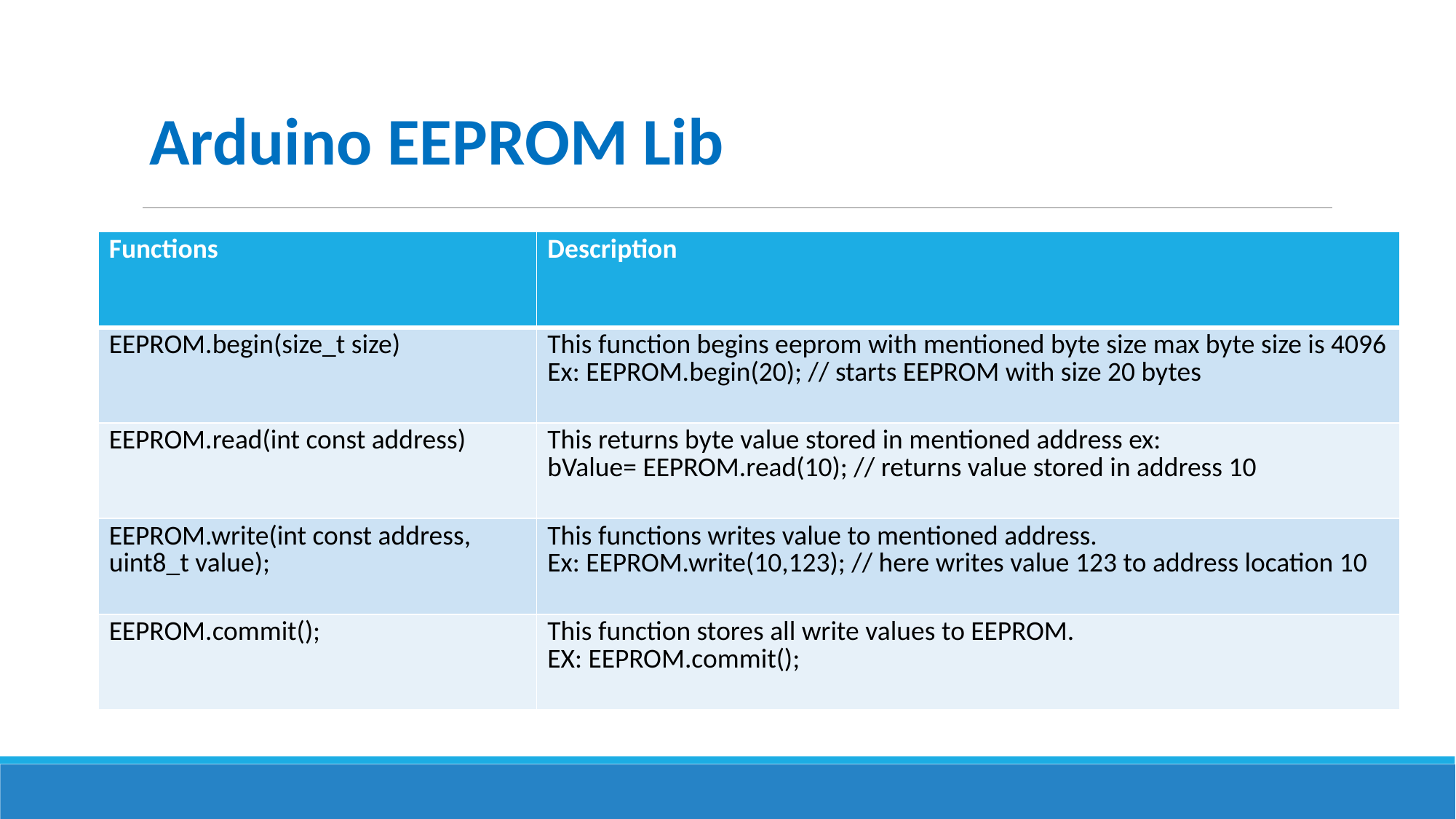

Arduino EEPROM Lib
| Functions | Description |
| --- | --- |
| EEPROM.begin(size\_t size) | This function begins eeprom with mentioned byte size max byte size is 4096 Ex: EEPROM.begin(20); // starts EEPROM with size 20 bytes |
| EEPROM.read(int const address) | This returns byte value stored in mentioned address ex: bValue= EEPROM.read(10); // returns value stored in address 10 |
| EEPROM.write(int const address, uint8\_t value); | This functions writes value to mentioned address. Ex: EEPROM.write(10,123); // here writes value 123 to address location 10 |
| EEPROM.commit(); | This function stores all write values to EEPROM. EX: EEPROM.commit(); |